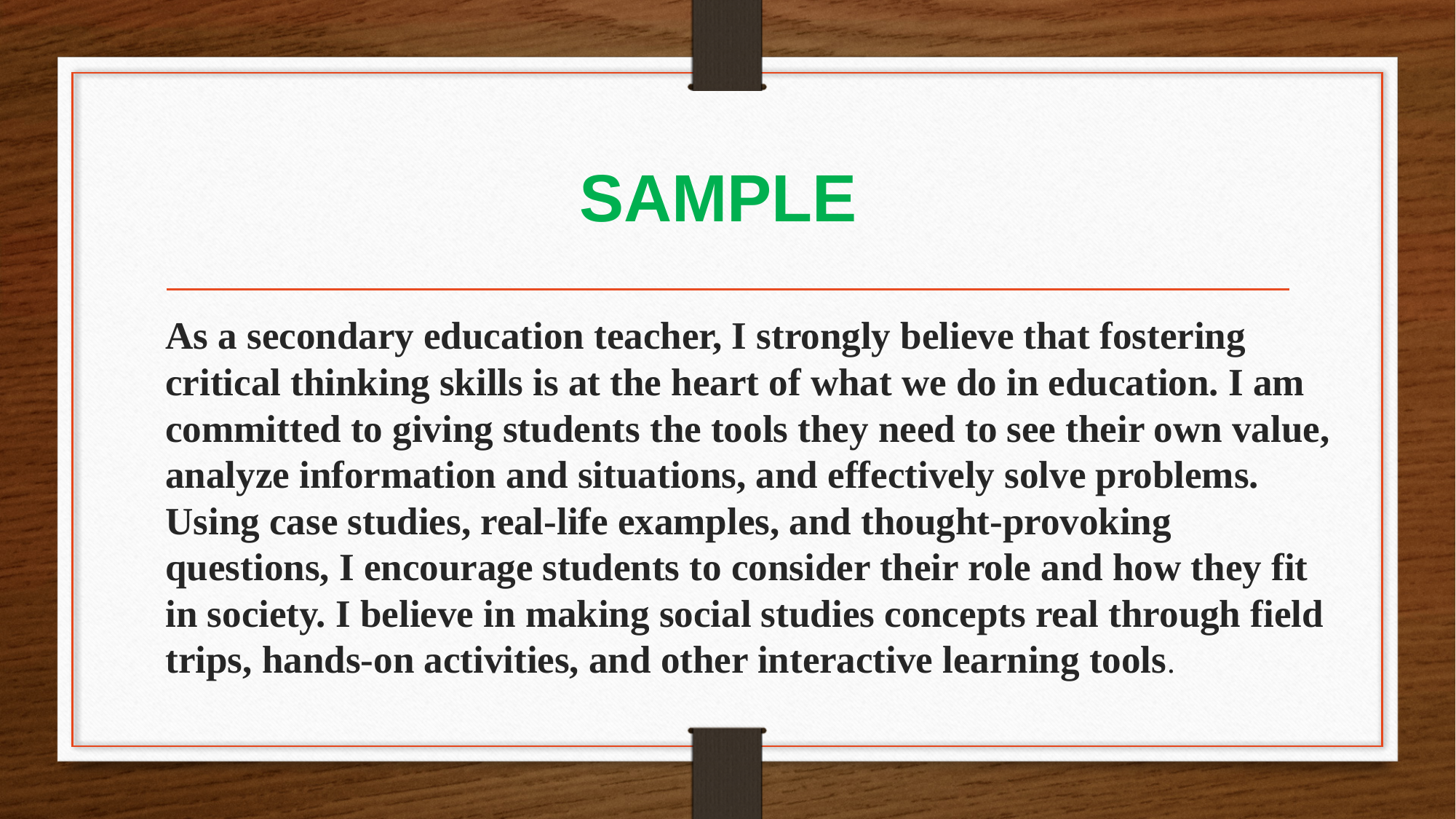

# SAMPLE
As a secondary education teacher, I strongly believe that fostering critical thinking skills is at the heart of what we do in education. I am committed to giving students the tools they need to see their own value, analyze information and situations, and effectively solve problems. Using case studies, real-life examples, and thought-provoking questions, I encourage students to consider their role and how they fit in society. I believe in making social studies concepts real through field trips, hands-on activities, and other interactive learning tools.